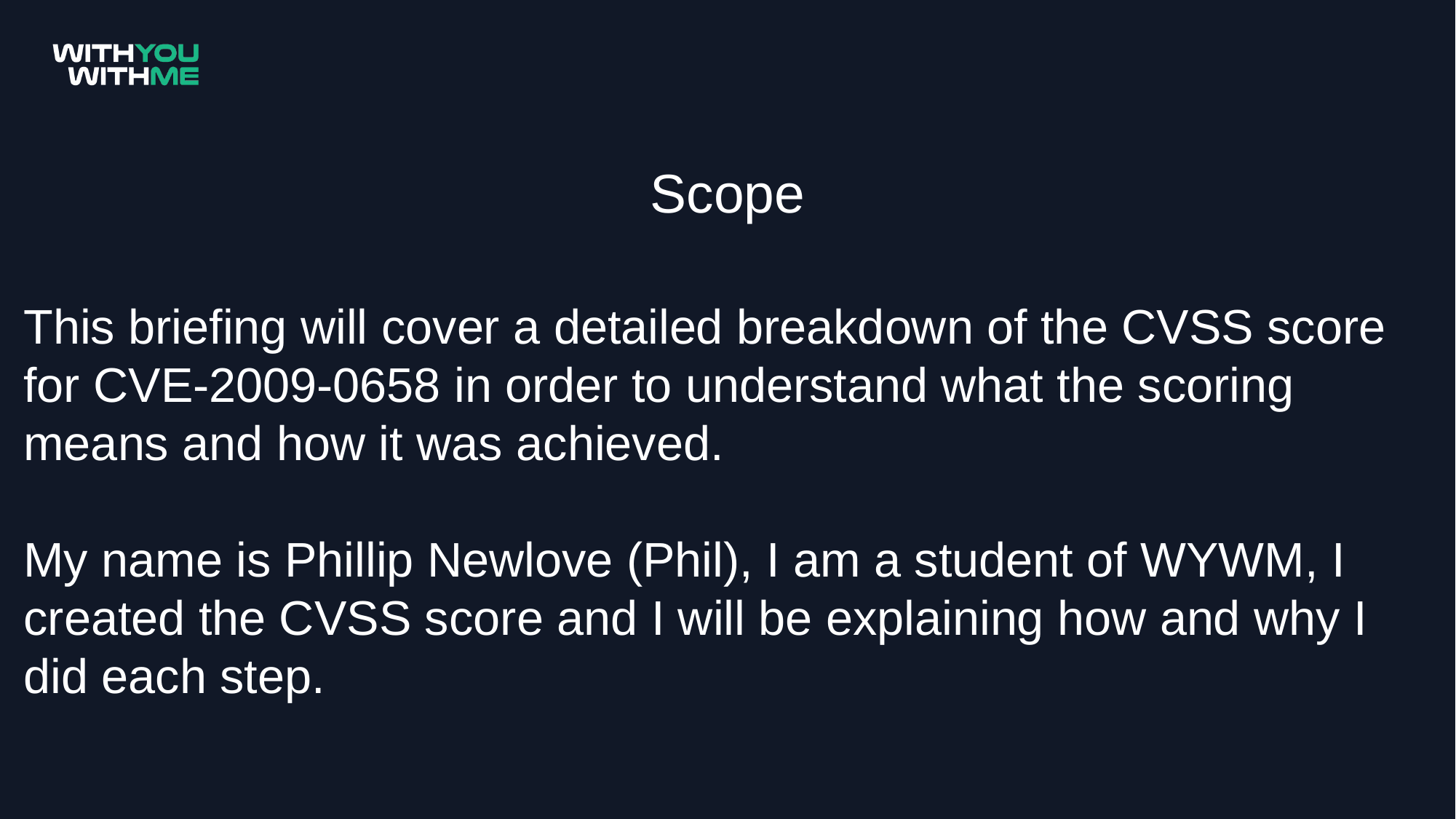

Scope
This briefing will cover a detailed breakdown of the CVSS score for CVE-2009-0658 in order to understand what the scoring means and how it was achieved.

My name is Phillip Newlove (Phil), I am a student of WYWM, I created the CVSS score and I will be explaining how and why I did each step.